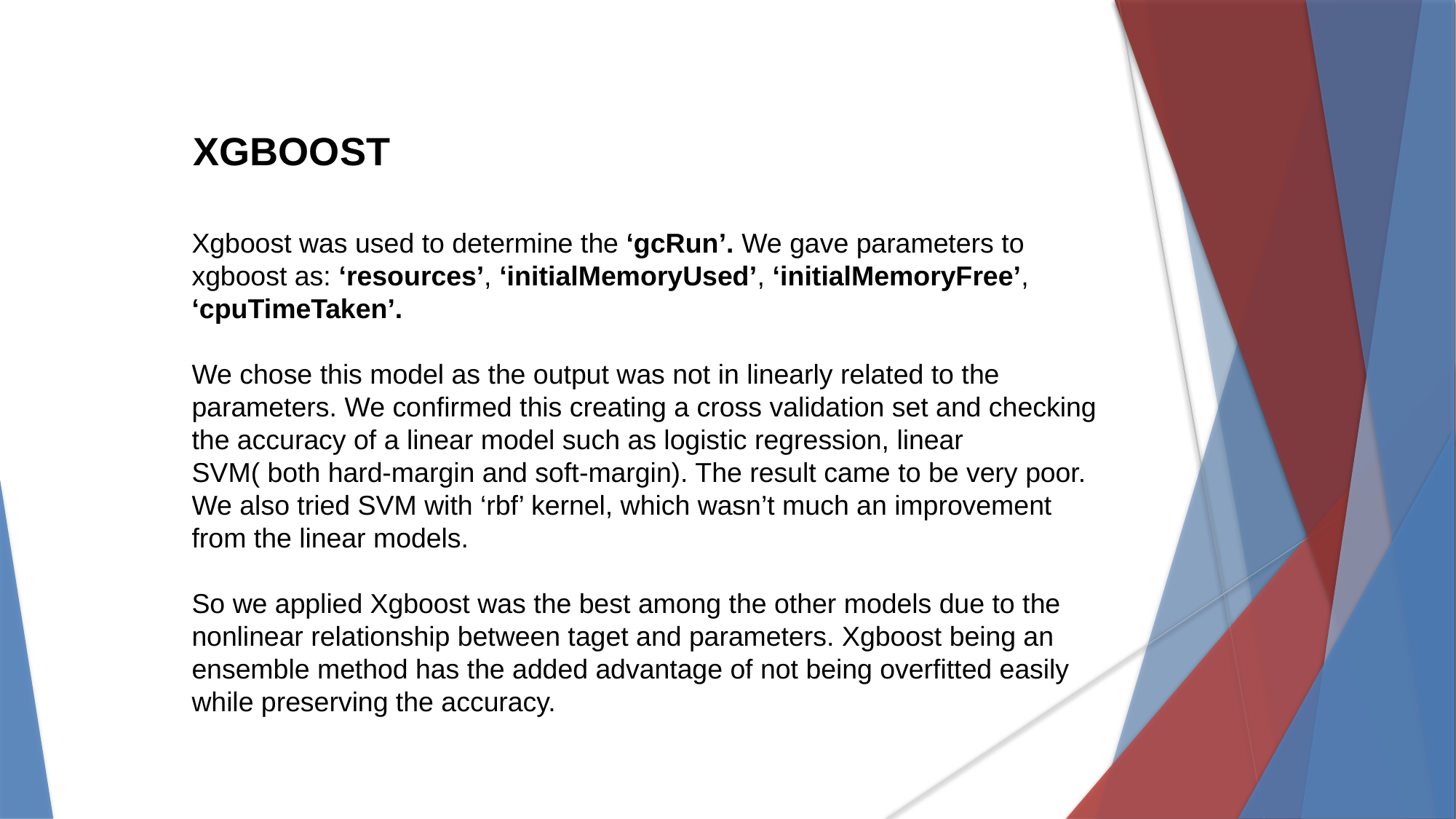

XGBOOST
Xgboost was used to determine the ‘gcRun’. We gave parameters to xgboost as: ‘resources’, ‘initialMemoryUsed’, ‘initialMemoryFree’, ‘cpuTimeTaken’.

We chose this model as the output was not in linearly related to the parameters. We confirmed this creating a cross validation set and checking the accuracy of a linear model such as logistic regression, linear SVM( both hard-margin and soft-margin). The result came to be very poor. We also tried SVM with ‘rbf’ kernel, which wasn’t much an improvement from the linear models.

So we applied Xgboost was the best among the other models due to the nonlinear relationship between taget and parameters. Xgboost being an ensemble method has the added advantage of not being overfitted easily while preserving the accuracy.